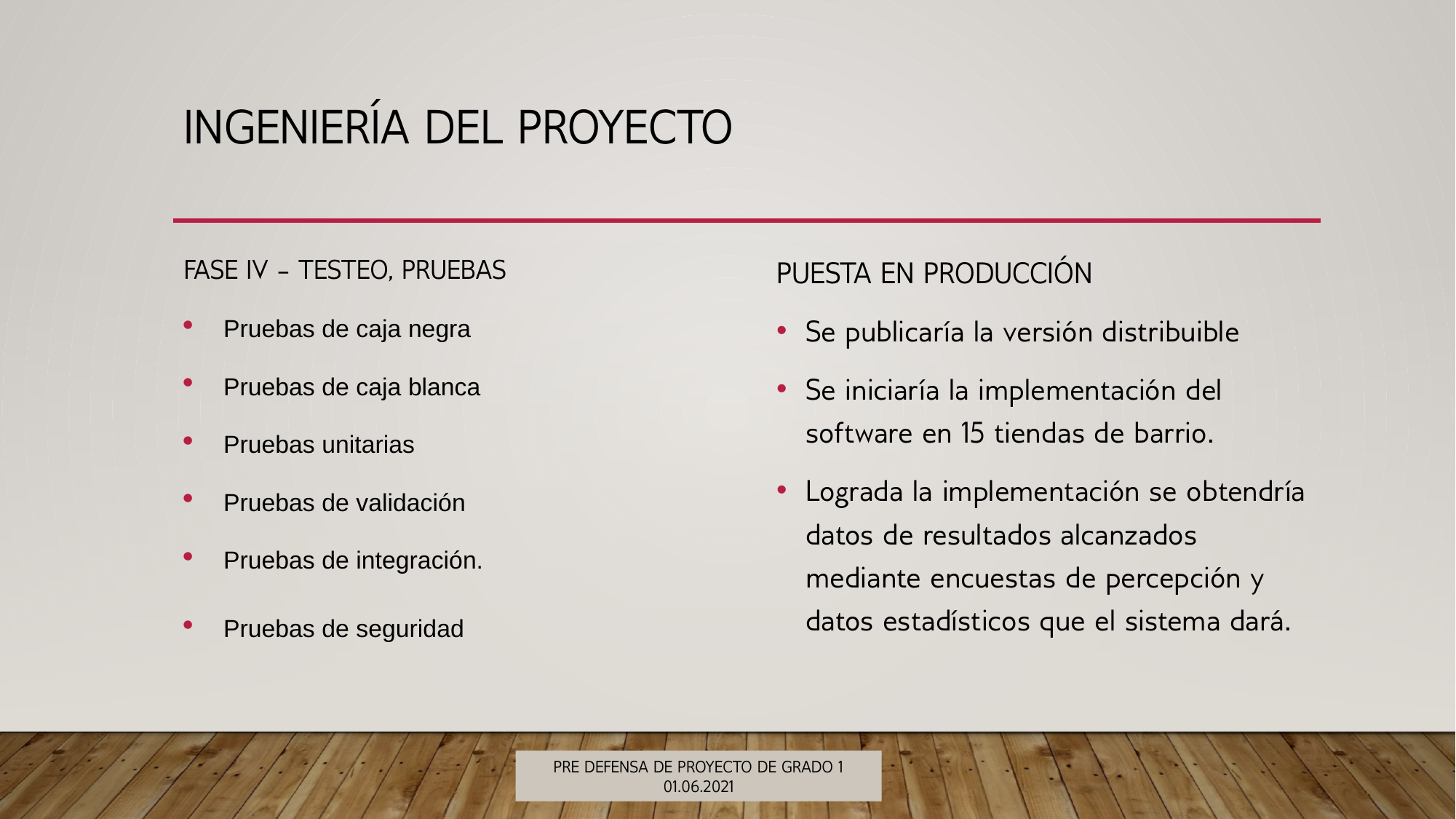

# Ingeniería del proyecto
FASE IV – TESTEO, PRUEBAS
Pruebas de caja negra
Pruebas de caja blanca
Pruebas unitarias
Pruebas de validación
Pruebas de integración.
Pruebas de seguridad
PUESTA EN PRODUCCIÓN
Se publicaría la versión distribuible
Se iniciaría la implementación del software en 15 tiendas de barrio.
Lograda la implementación se obtendría datos de resultados alcanzados mediante encuestas de percepción y datos estadísticos que el sistema dará.
PRE DEFENSA DE PROYECTO DE GRADO 1
01.06.2021